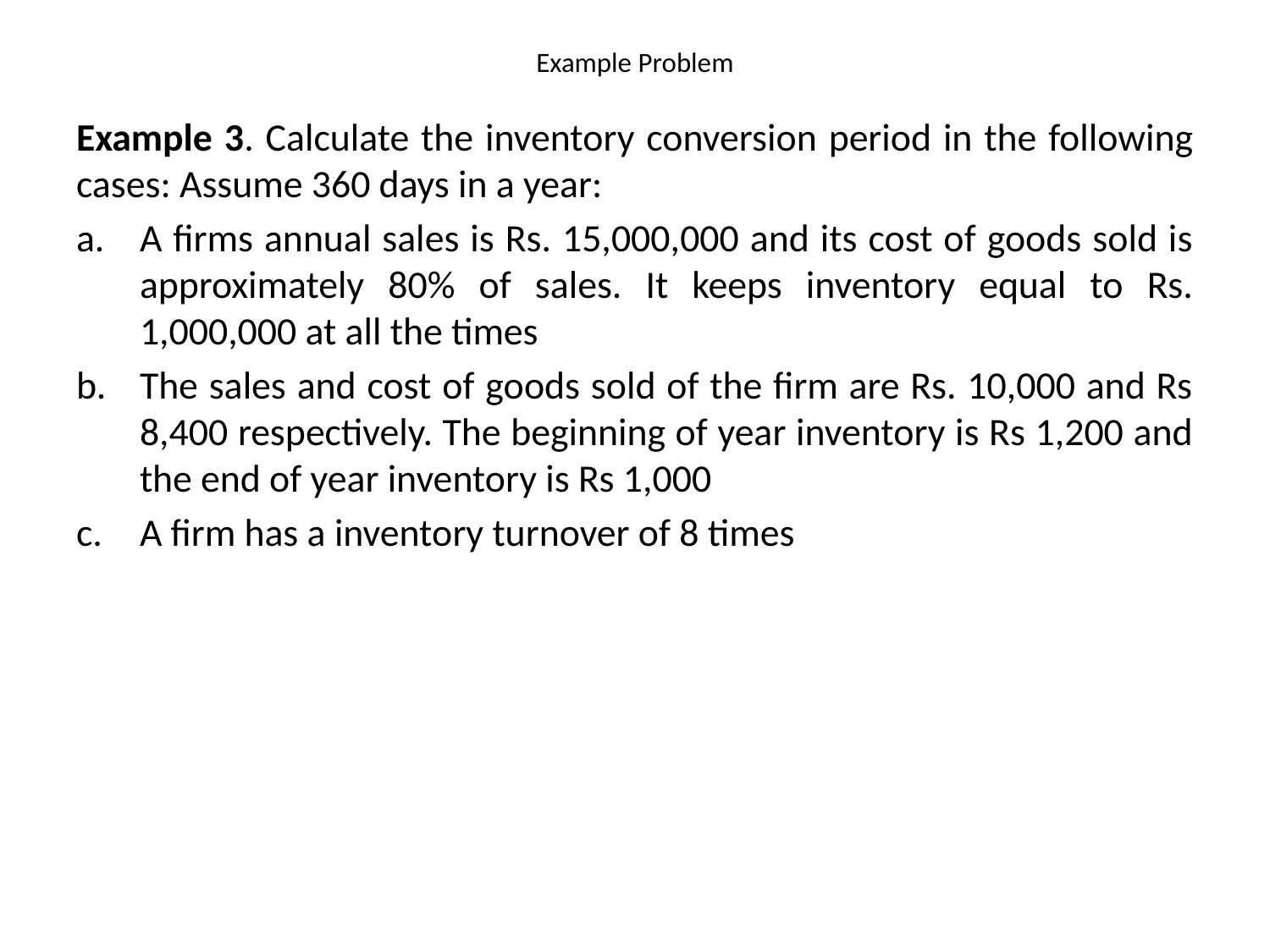

# Example Problem
Example 3. Calculate the inventory conversion period in the following cases: Assume 360 days in a year:
A firms annual sales is Rs. 15,000,000 and its cost of goods sold is approximately 80% of sales. It keeps inventory equal to Rs. 1,000,000 at all the times
The sales and cost of goods sold of the firm are Rs. 10,000 and Rs 8,400 respectively. The beginning of year inventory is Rs 1,200 and the end of year inventory is Rs 1,000
A firm has a inventory turnover of 8 times